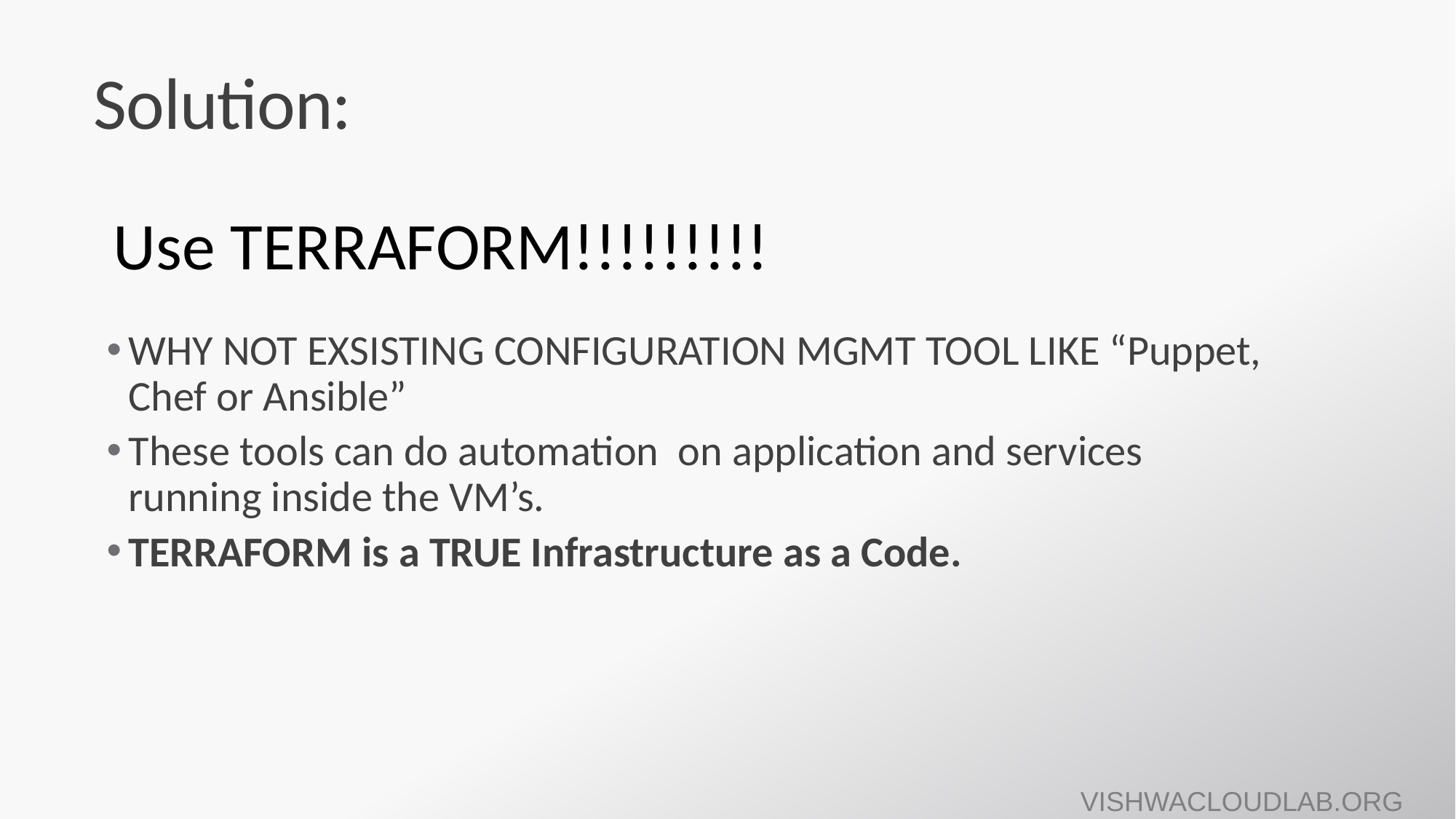

# Solution:
Use TERRAFORM!!!!!!!!!
WHY NOT EXSISTING CONFIGURATION MGMT TOOL LIKE “Puppet, Chef or Ansible”
These tools can do automation  on application and services running inside the VM’s.
TERRAFORM is a TRUE Infrastructure as a Code.